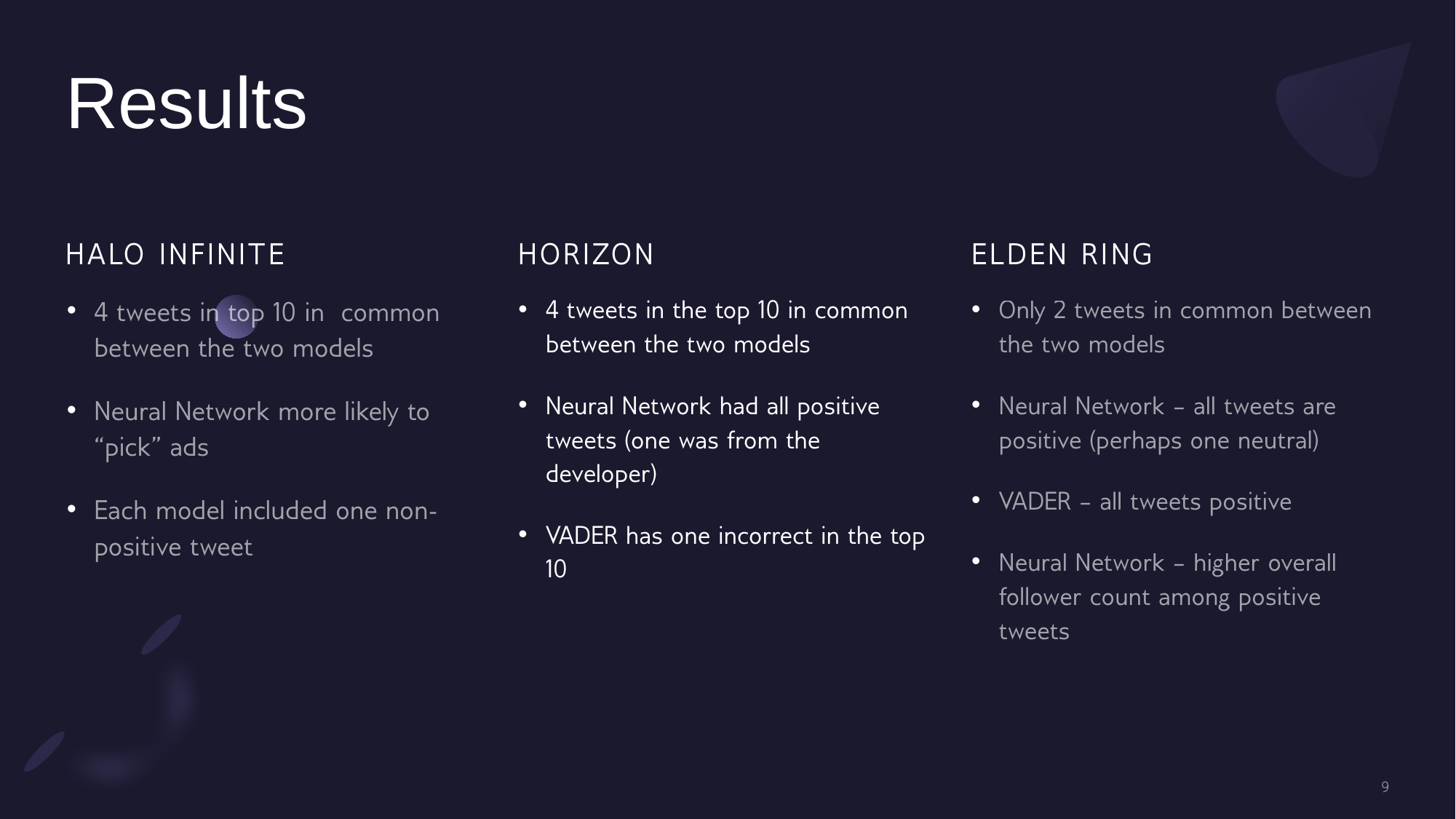

# Results
HALO INFINITE
Horizon
Elden Ring
4 tweets in the top 10 in common between the two models
Neural Network had all positive tweets (one was from the developer)
VADER has one incorrect in the top 10
Only 2 tweets in common between the two models
Neural Network – all tweets are positive (perhaps one neutral)
VADER – all tweets positive
Neural Network – higher overall follower count among positive tweets
4 tweets in top 10 in  common between the two models
Neural Network more likely to “pick” ads
Each model included one non-positive tweet

9